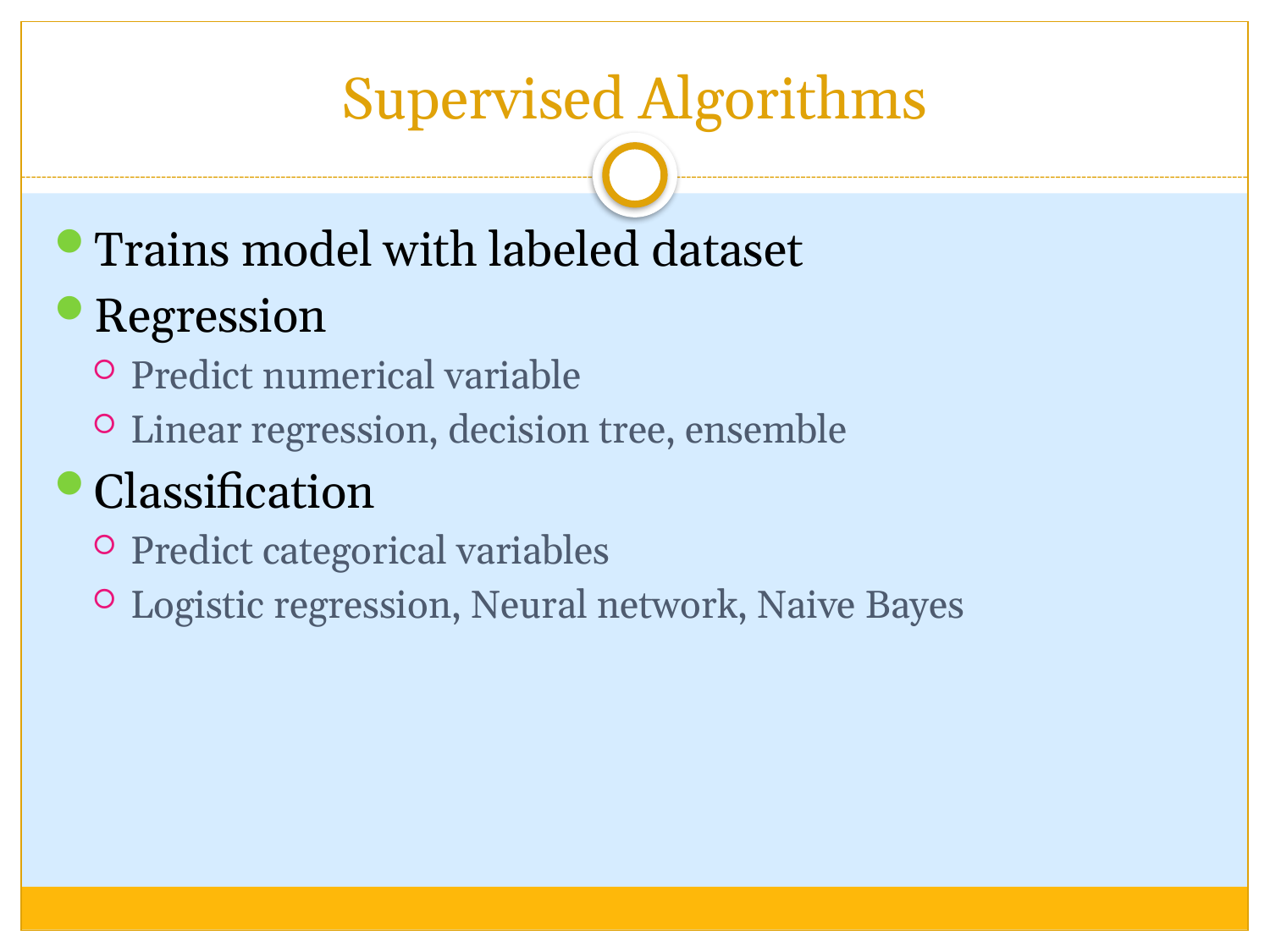

# Supervised Algorithms
Trains model with labeled dataset
Regression
Predict numerical variable
Linear regression, decision tree, ensemble
Classification
Predict categorical variables
Logistic regression, Neural network, Naive Bayes